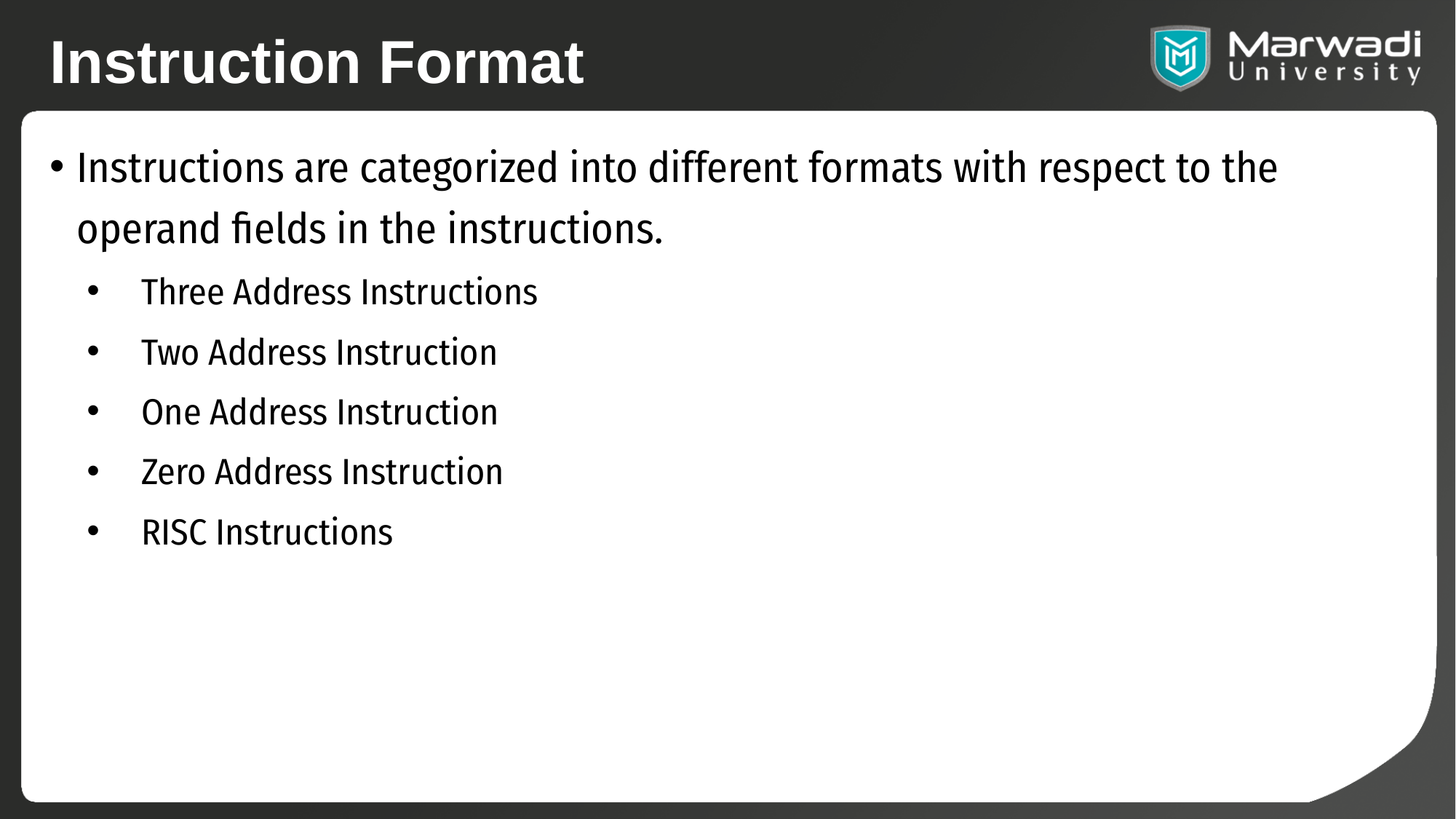

# Instruction Format
Instructions are categorized into different formats with respect to the operand fields in the instructions.
Three Address Instructions
Two Address Instruction
One Address Instruction
Zero Address Instruction
RISC Instructions